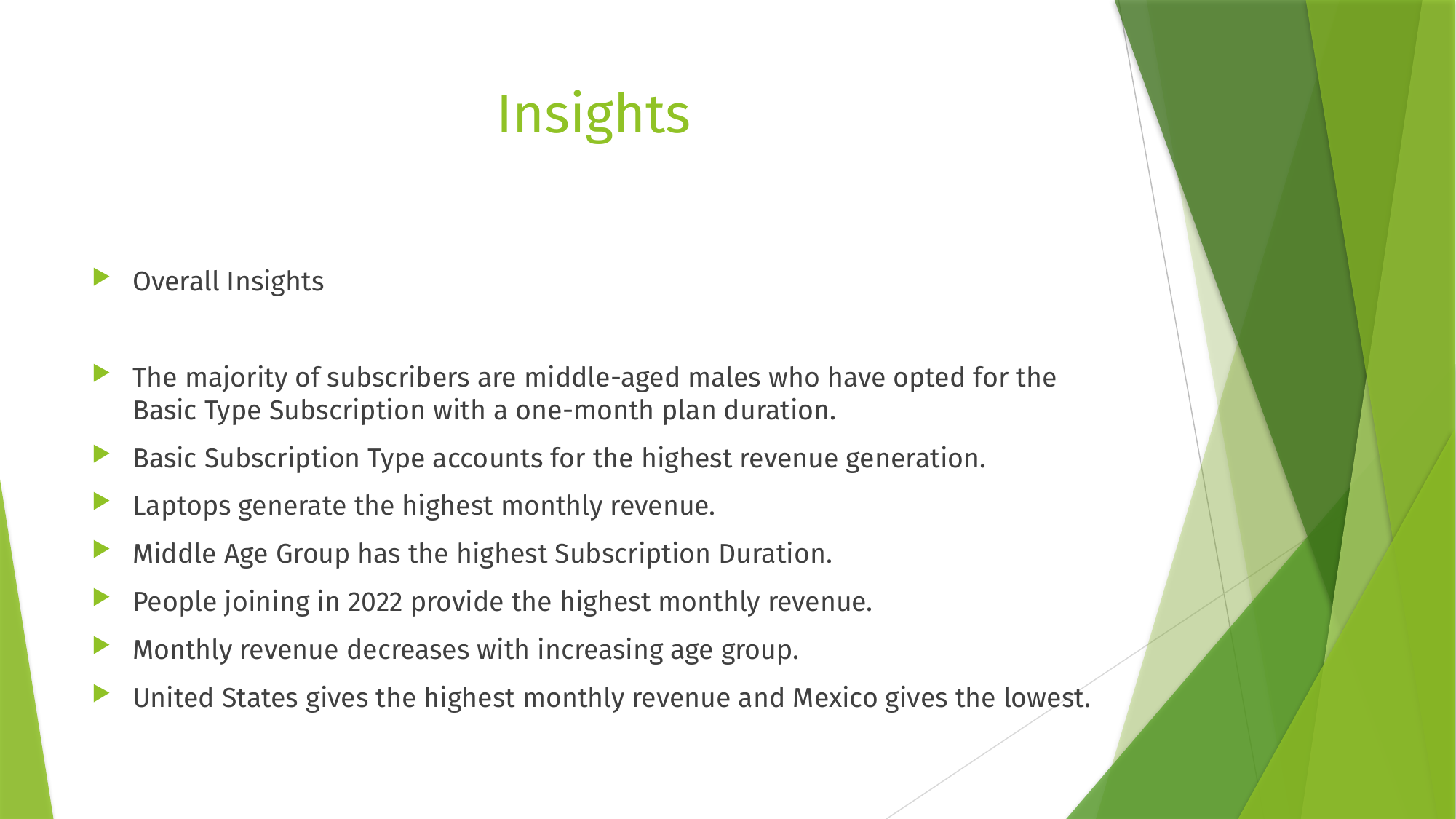

# Insights
Overall Insights

The majority of subscribers are middle-aged males who have opted for the Basic Type Subscription with a one-month plan duration.
Basic Subscription Type accounts for the highest revenue generation.
Laptops generate the highest monthly revenue.
Middle Age Group has the highest Subscription Duration.
People joining in 2022 provide the highest monthly revenue.
Monthly revenue decreases with increasing age group.
United States gives the highest monthly revenue and Mexico gives the lowest.